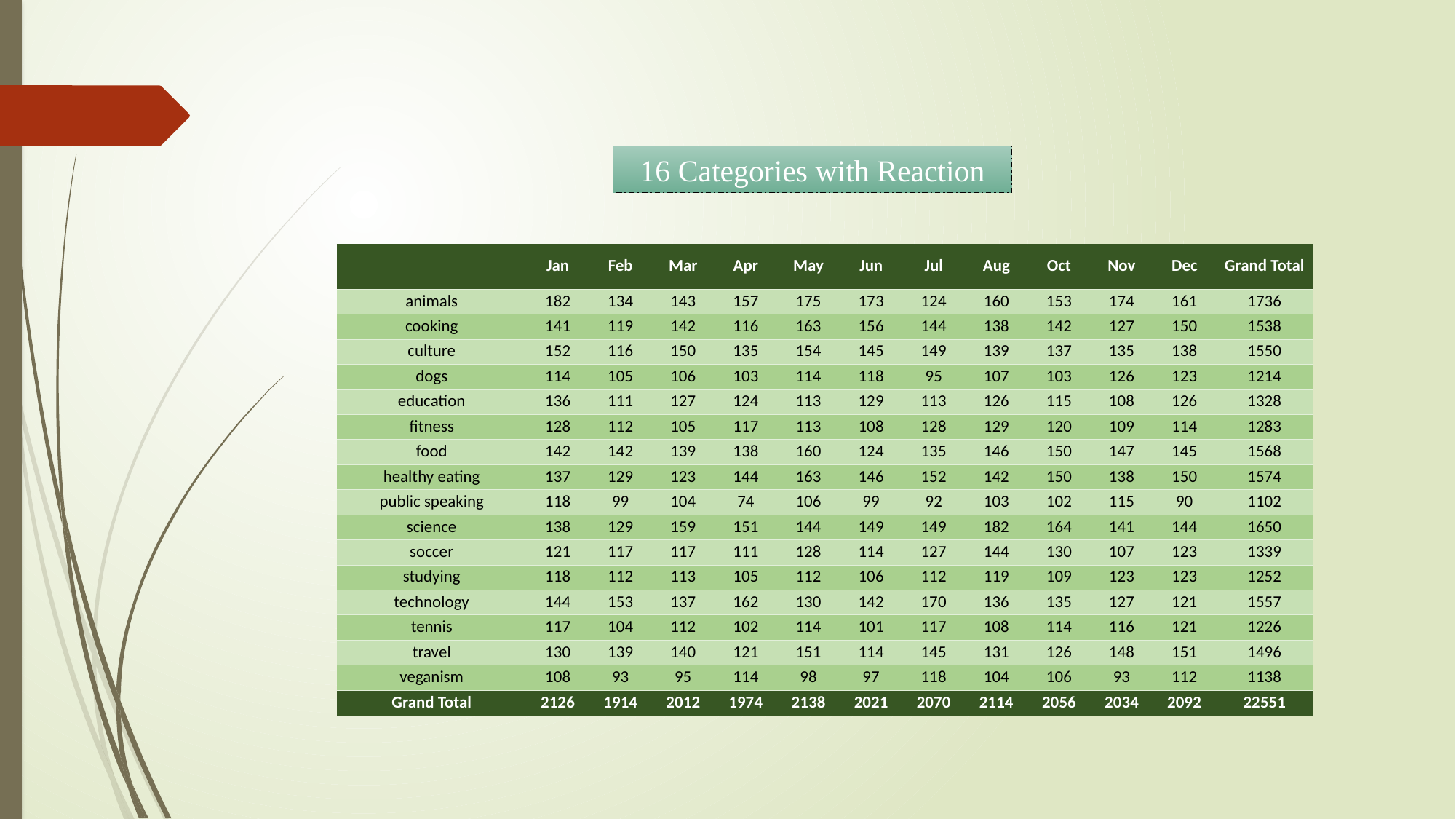

16 Categories with Reaction
|  | Jan | Feb | Mar | Apr | May | Jun | Jul | Aug | Oct | Nov | Dec | Grand Total |
| --- | --- | --- | --- | --- | --- | --- | --- | --- | --- | --- | --- | --- |
| animals | 182 | 134 | 143 | 157 | 175 | 173 | 124 | 160 | 153 | 174 | 161 | 1736 |
| cooking | 141 | 119 | 142 | 116 | 163 | 156 | 144 | 138 | 142 | 127 | 150 | 1538 |
| culture | 152 | 116 | 150 | 135 | 154 | 145 | 149 | 139 | 137 | 135 | 138 | 1550 |
| dogs | 114 | 105 | 106 | 103 | 114 | 118 | 95 | 107 | 103 | 126 | 123 | 1214 |
| education | 136 | 111 | 127 | 124 | 113 | 129 | 113 | 126 | 115 | 108 | 126 | 1328 |
| fitness | 128 | 112 | 105 | 117 | 113 | 108 | 128 | 129 | 120 | 109 | 114 | 1283 |
| food | 142 | 142 | 139 | 138 | 160 | 124 | 135 | 146 | 150 | 147 | 145 | 1568 |
| healthy eating | 137 | 129 | 123 | 144 | 163 | 146 | 152 | 142 | 150 | 138 | 150 | 1574 |
| public speaking | 118 | 99 | 104 | 74 | 106 | 99 | 92 | 103 | 102 | 115 | 90 | 1102 |
| science | 138 | 129 | 159 | 151 | 144 | 149 | 149 | 182 | 164 | 141 | 144 | 1650 |
| soccer | 121 | 117 | 117 | 111 | 128 | 114 | 127 | 144 | 130 | 107 | 123 | 1339 |
| studying | 118 | 112 | 113 | 105 | 112 | 106 | 112 | 119 | 109 | 123 | 123 | 1252 |
| technology | 144 | 153 | 137 | 162 | 130 | 142 | 170 | 136 | 135 | 127 | 121 | 1557 |
| tennis | 117 | 104 | 112 | 102 | 114 | 101 | 117 | 108 | 114 | 116 | 121 | 1226 |
| travel | 130 | 139 | 140 | 121 | 151 | 114 | 145 | 131 | 126 | 148 | 151 | 1496 |
| veganism | 108 | 93 | 95 | 114 | 98 | 97 | 118 | 104 | 106 | 93 | 112 | 1138 |
| Grand Total | 2126 | 1914 | 2012 | 1974 | 2138 | 2021 | 2070 | 2114 | 2056 | 2034 | 2092 | 22551 |